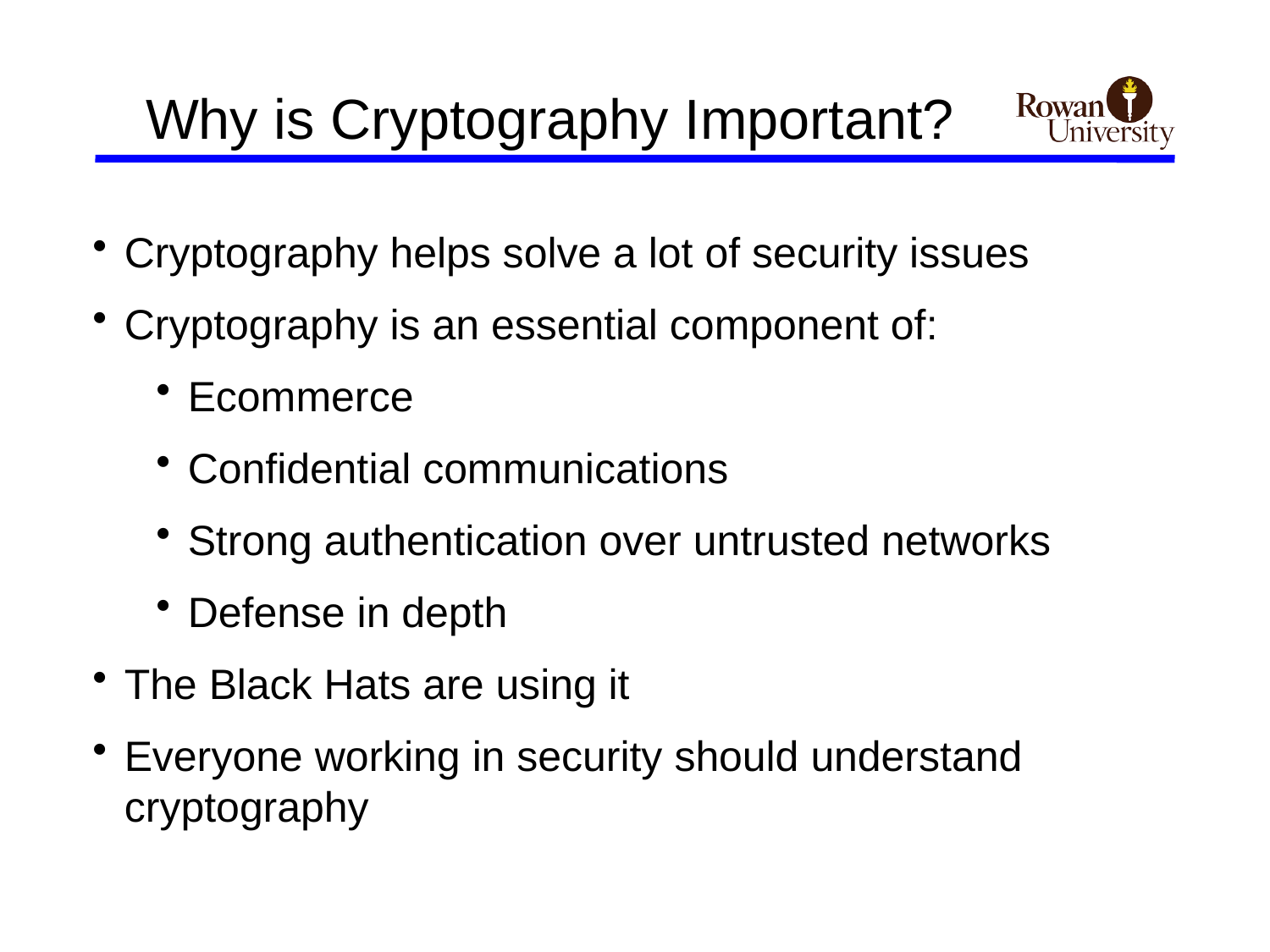

# Why is Cryptography Important?

Cryptography helps solve a lot of security issues
Cryptography is an essential component of:
Ecommerce
Confidential communications
Strong authentication over untrusted networks
Defense in depth
The Black Hats are using it
Everyone working in security should understand cryptography